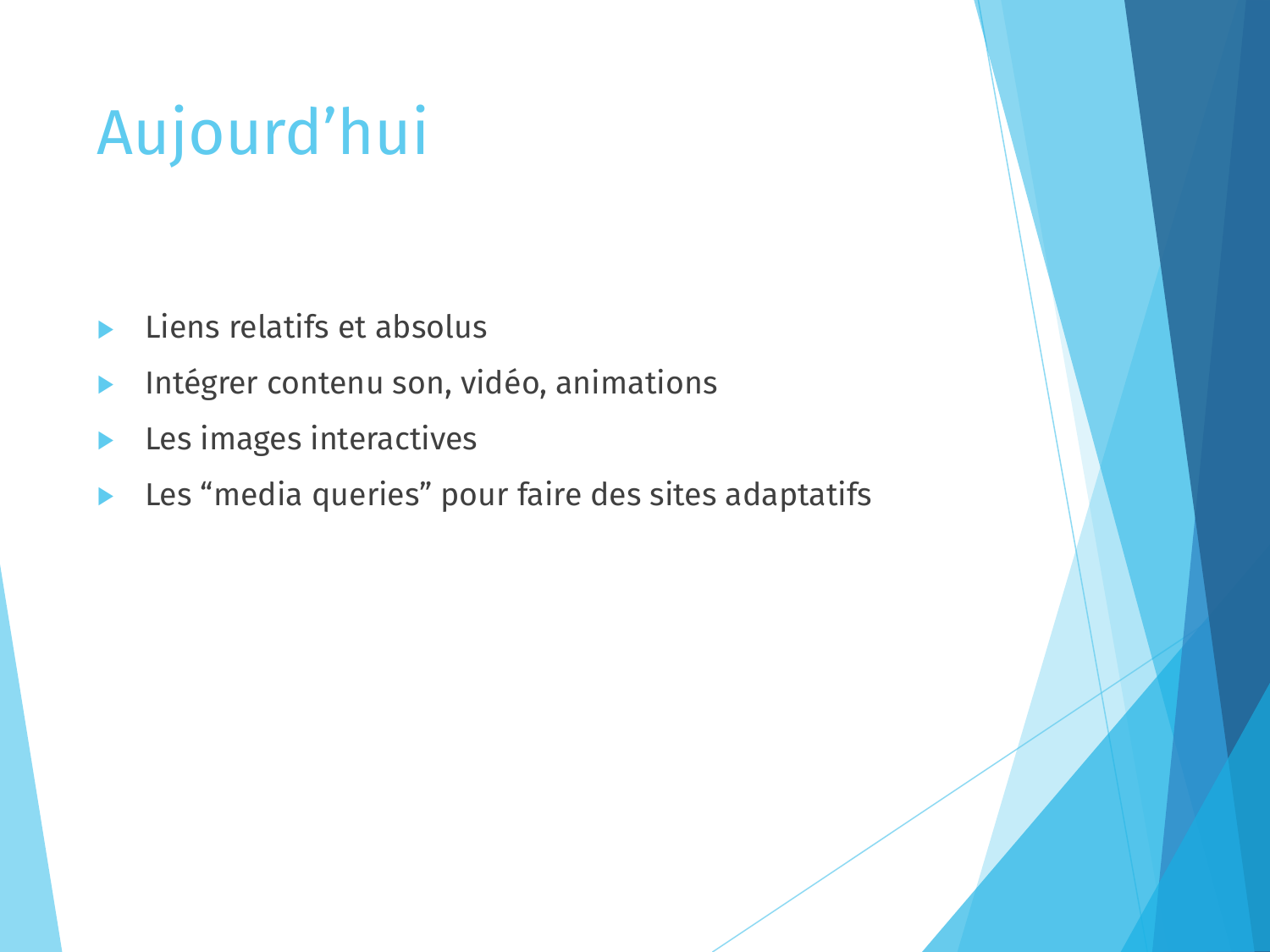

# Aujourd’hui
Liens relatifs et absolus
Intégrer contenu son, vidéo, animations
Les images interactives
Les “media queries” pour faire des sites adaptatifs